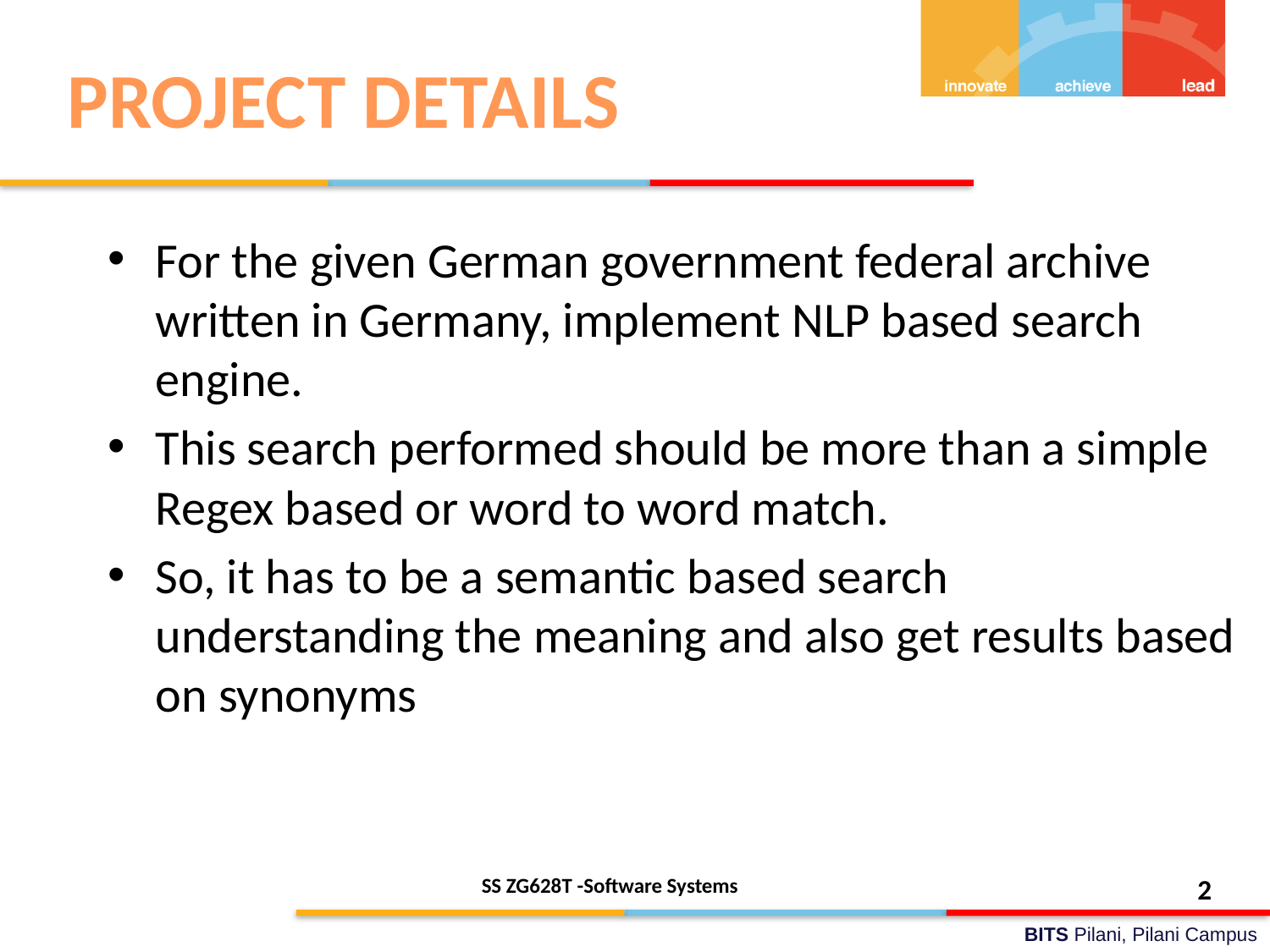

# PROJECT DETAILS
For the given German government federal archive  written in Germany, implement NLP based search engine.
This search performed should be more than a simple Regex based or word to word match.
So, it has to be a semantic based search understanding the meaning and also get results based on synonyms
SS ZG628T -Software Systems
2